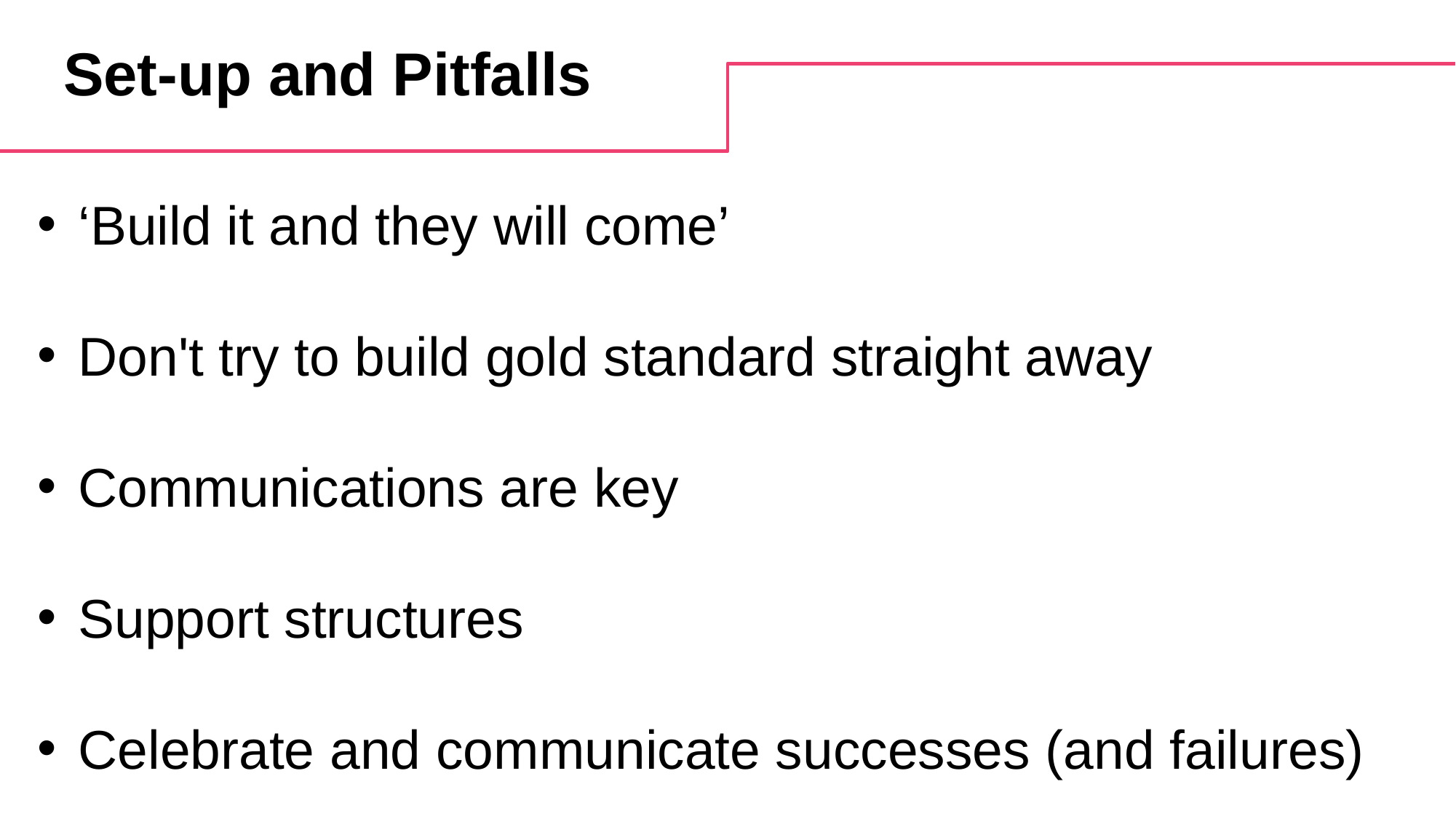

Set-up and Pitfalls
‘Build it and they will come’

Don't try to build gold standard straight away

Communications are key

Support structures

Celebrate and communicate successes (and failures)